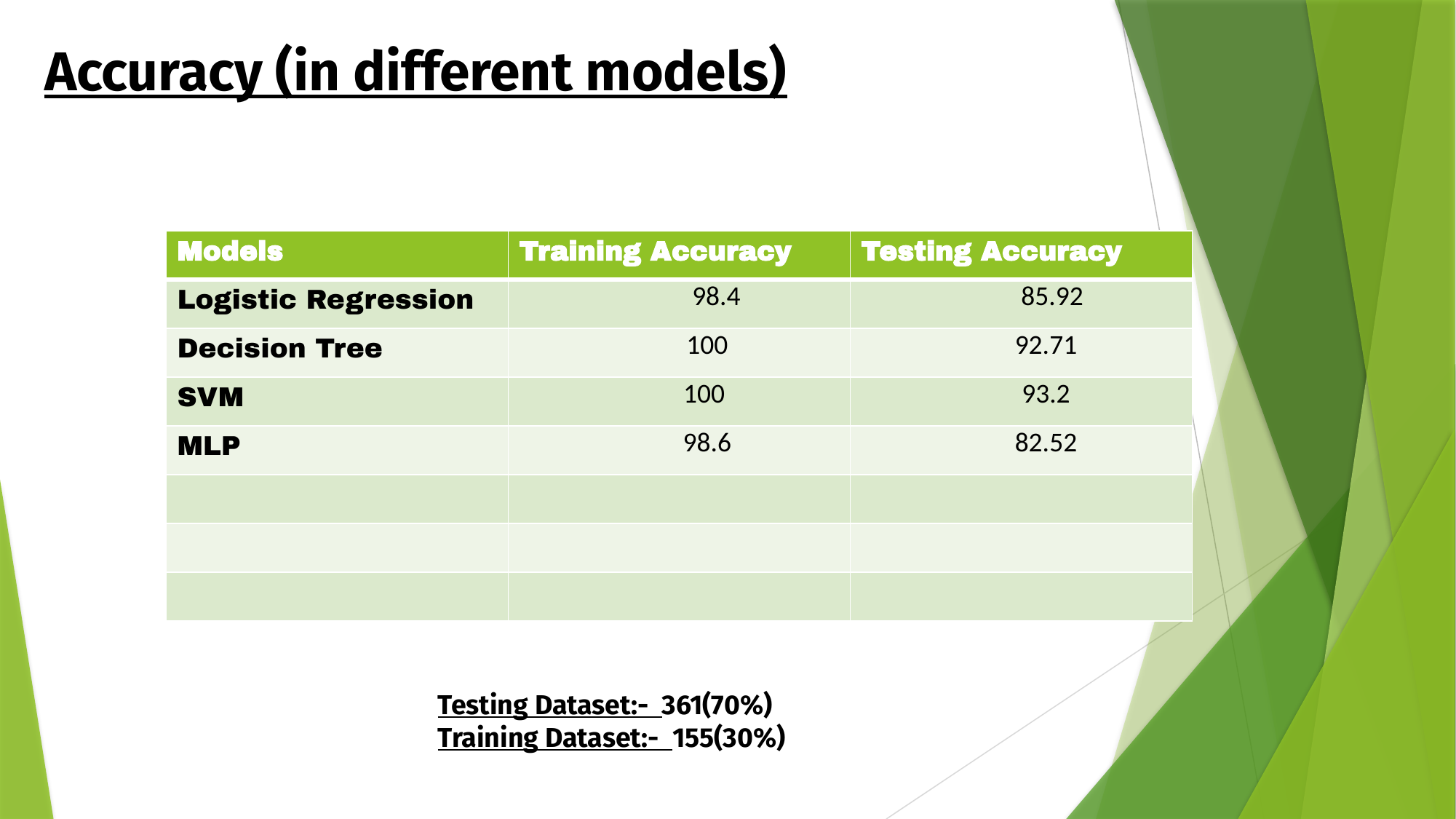

# Accuracy (in different models)
| Models | Training Accuracy | Testing Accuracy |
| --- | --- | --- |
| Logistic Regression | 98.4 | 85.92 |
| Decision Tree | 100 | 92.71 |
| SVM | 100 | 93.2 |
| MLP | 98.6 | 82.52 |
|  |  |  |
|  |  |  |
|  |  |  |
Testing Dataset:-  361(70%)
Training Dataset:-  155(30%)